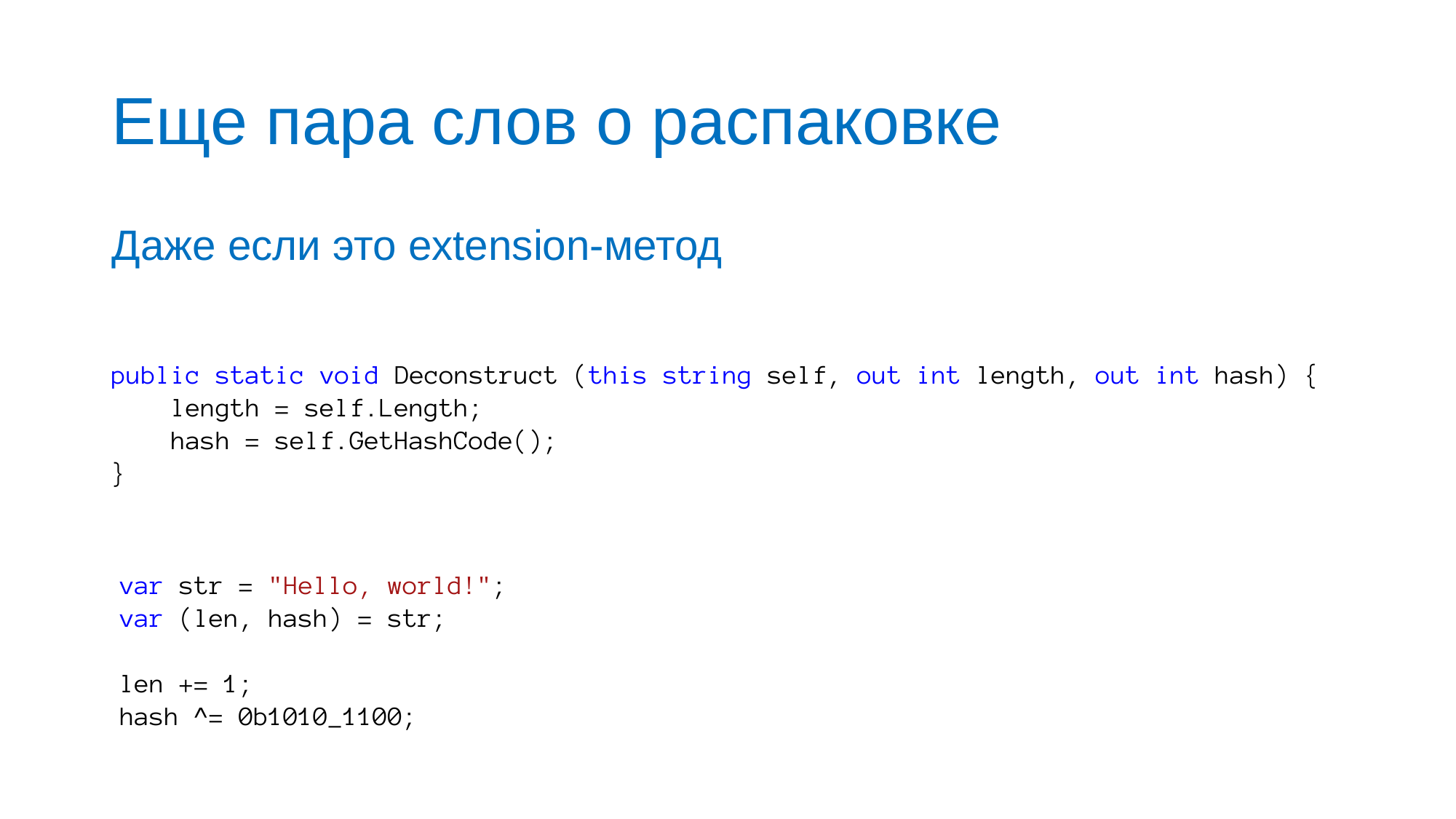

# Еще пара слов о распаковке
Даже если это extension-метод

public static void Deconstruct (this string self, out int length, out int hash) {
    length = self.Length;
    hash = self.GetHashCode();
}
var str = "Hello, world!";
var (len, hash) = str;

len += 1;
hash ^= 0b1010_1100;